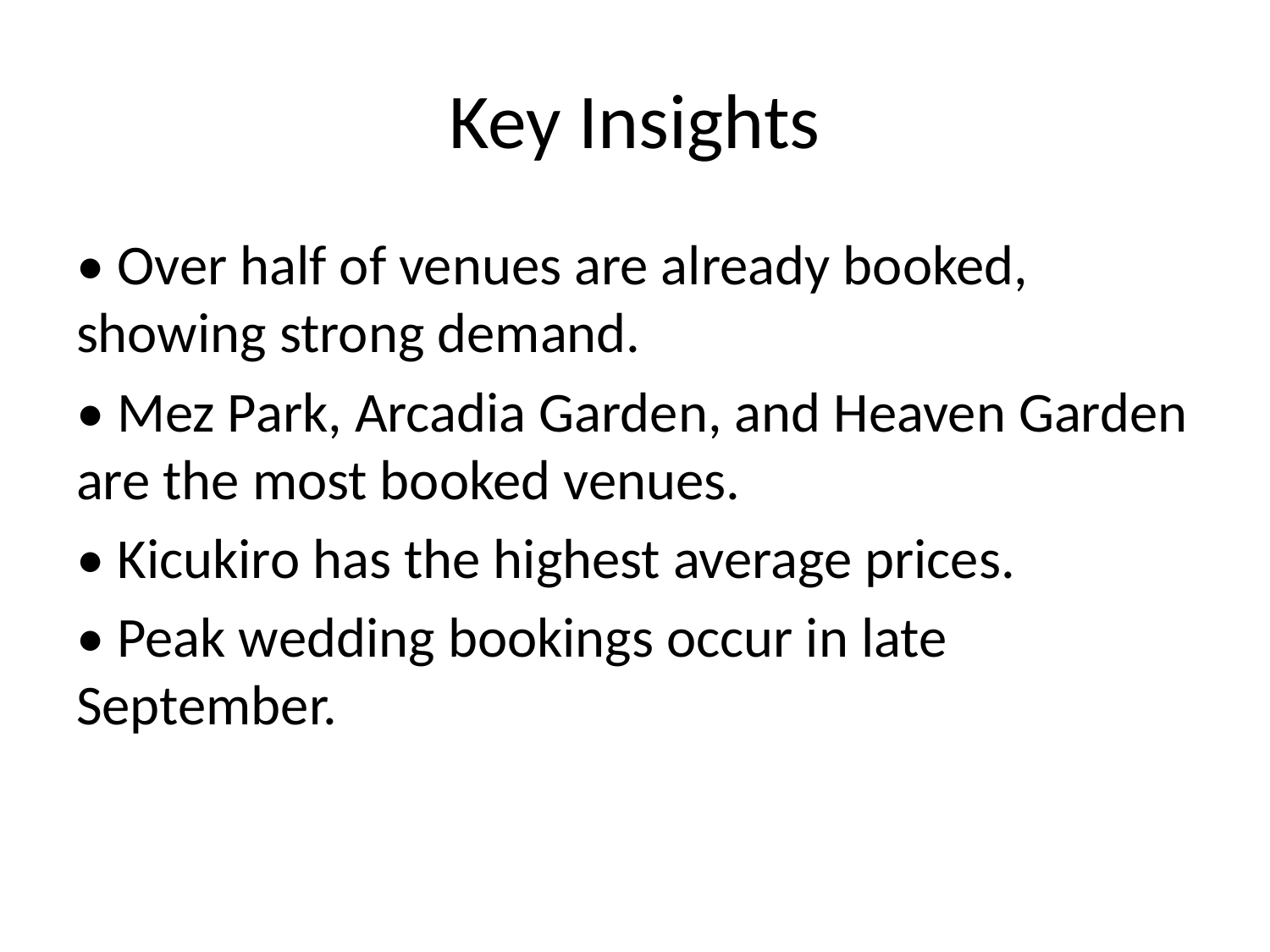

# Key Insights
• Over half of venues are already booked, showing strong demand.
• Mez Park, Arcadia Garden, and Heaven Garden are the most booked venues.
• Kicukiro has the highest average prices.
• Peak wedding bookings occur in late September.